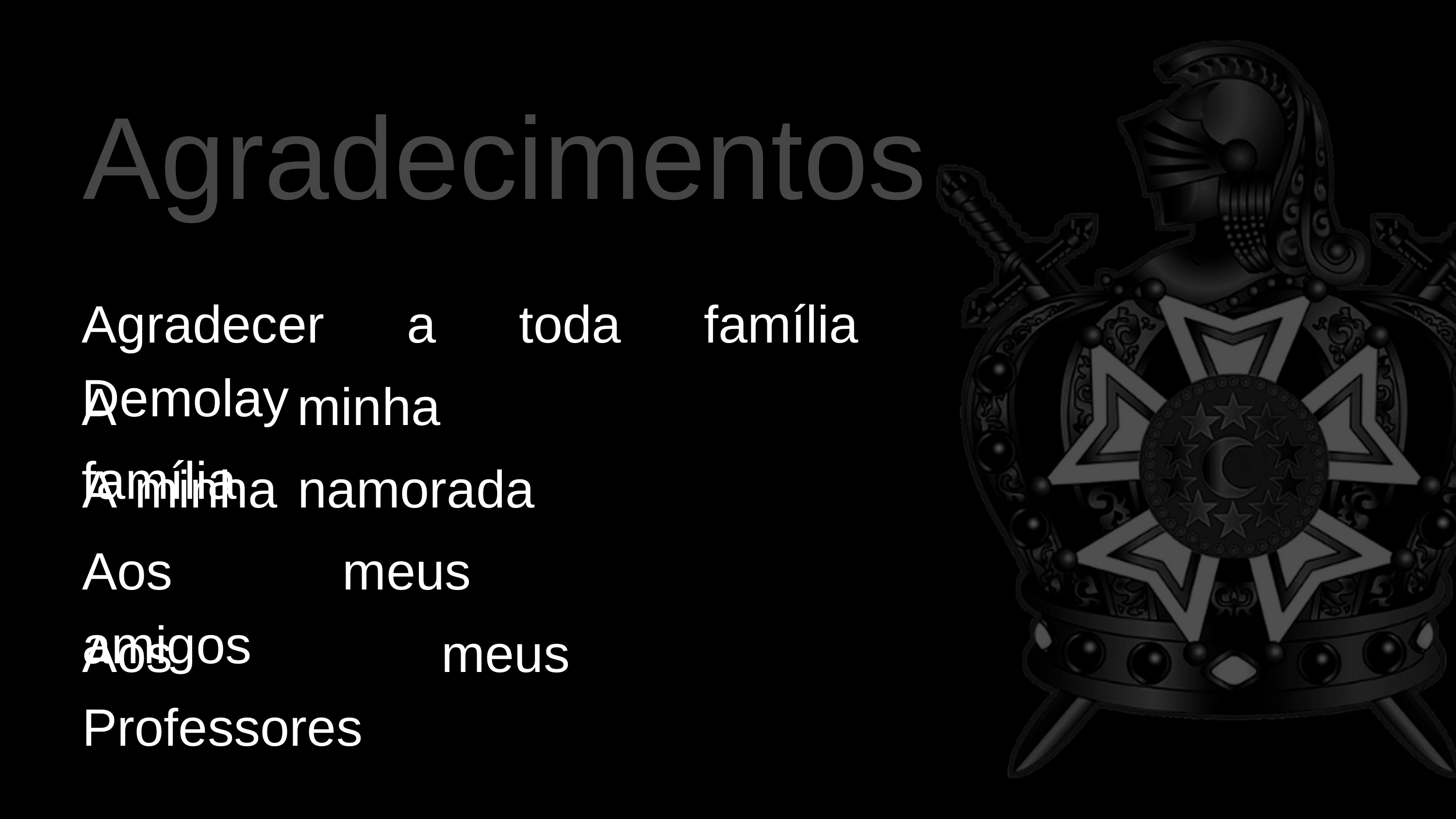

Agradecimentos
Agradecer a toda família Demolay
A minha família
A minha namorada
Aos meus amigos
Aos meus Professores